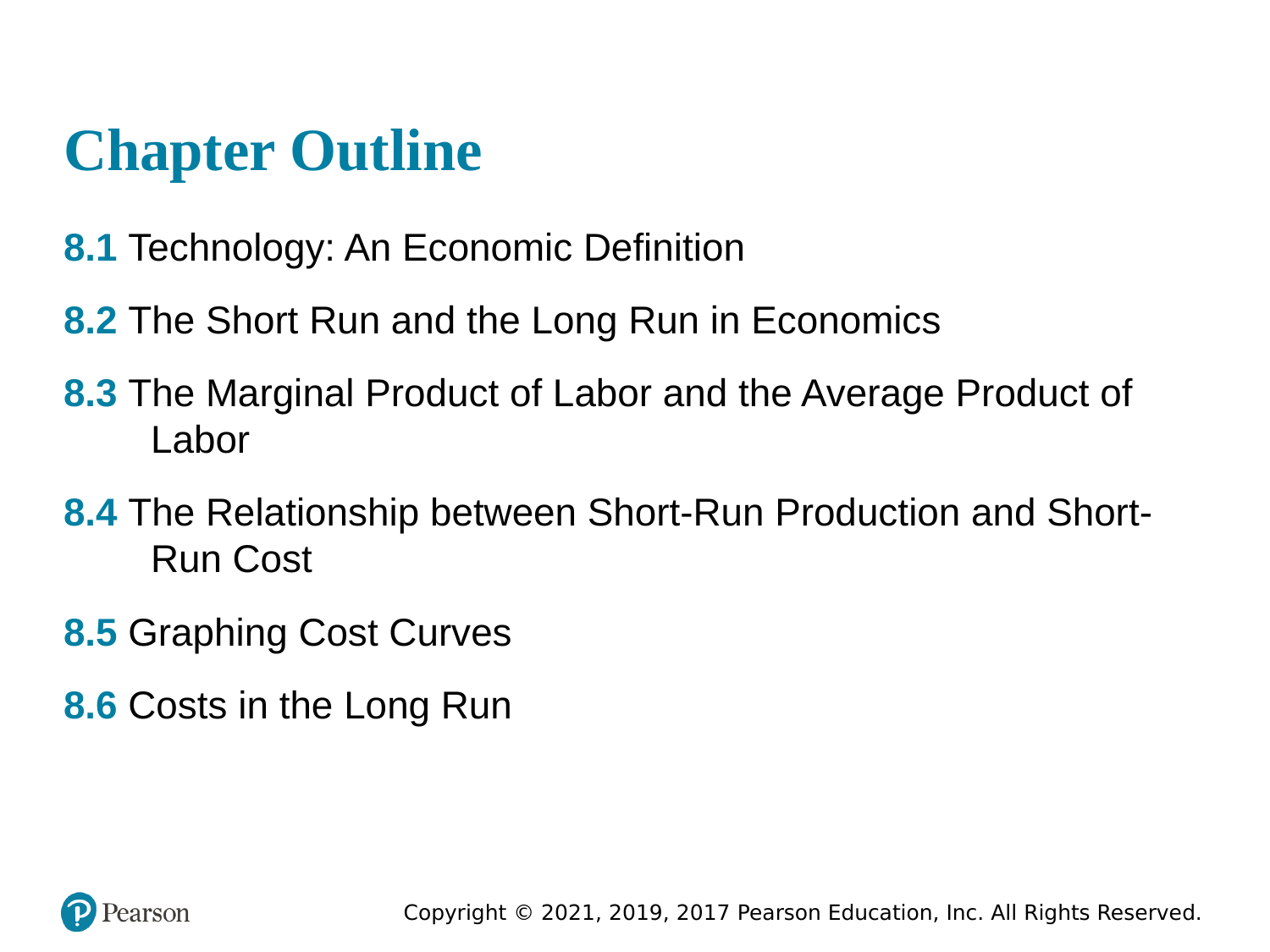

# Chapter Outline
8.1 Technology: An Economic Definition
8.2 The Short Run and the Long Run in Economics
8.3 The Marginal Product of Labor and the Average Product of Labor
8.4 The Relationship between Short-Run Production and Short-Run Cost
8.5 Graphing Cost Curves
8.6 Costs in the Long Run